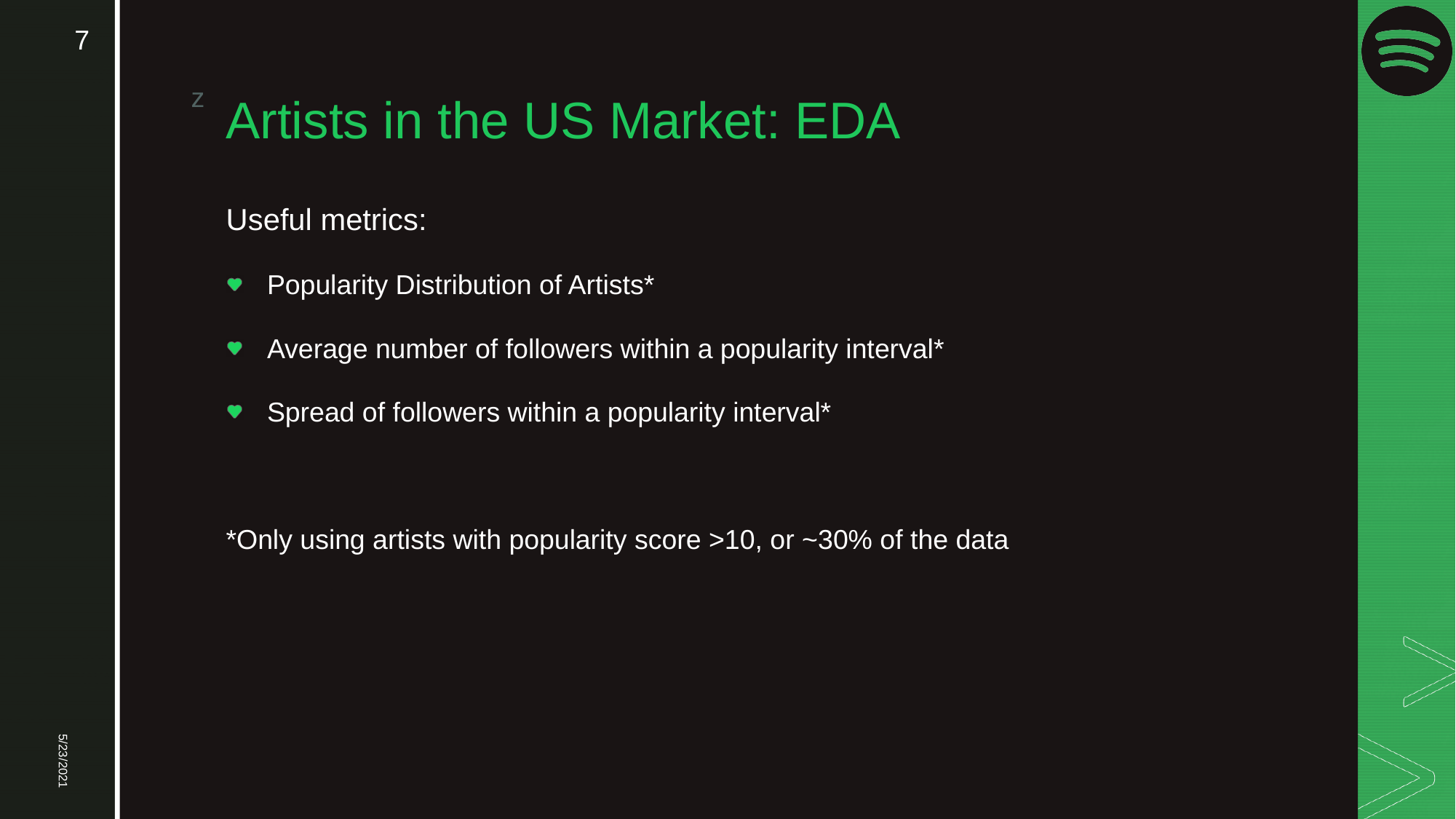

7
# Artists in the US Market: EDA
Useful metrics:
Popularity Distribution of Artists*
Average number of followers within a popularity interval*
Spread of followers within a popularity interval*

*Only using artists with popularity score >10, or ~30% of the data
5/23/2021